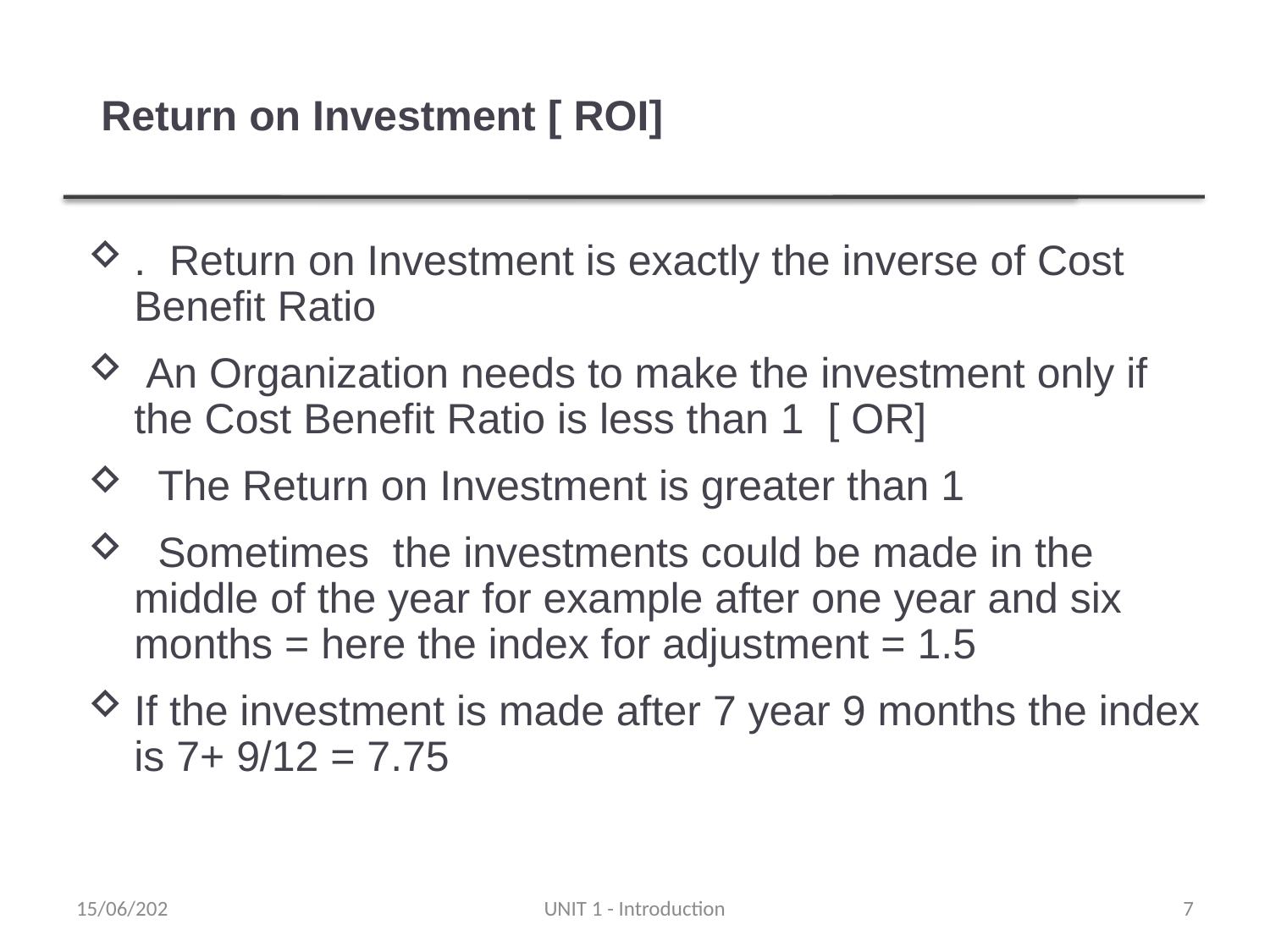

# Return on Investment [ ROI]
.  Return on Investment is exactly the inverse of Cost Benefit Ratio
 An Organization needs to make the investment only if the Cost Benefit Ratio is less than 1  [ OR]
  The Return on Investment is greater than 1
  Sometimes  the investments could be made in the middle of the year for example after one year and six months = here the index for adjustment = 1.5
If the investment is made after 7 year 9 months the index is 7+ 9/12 = 7.75
15/06/202
UNIT 1 - Introduction
7